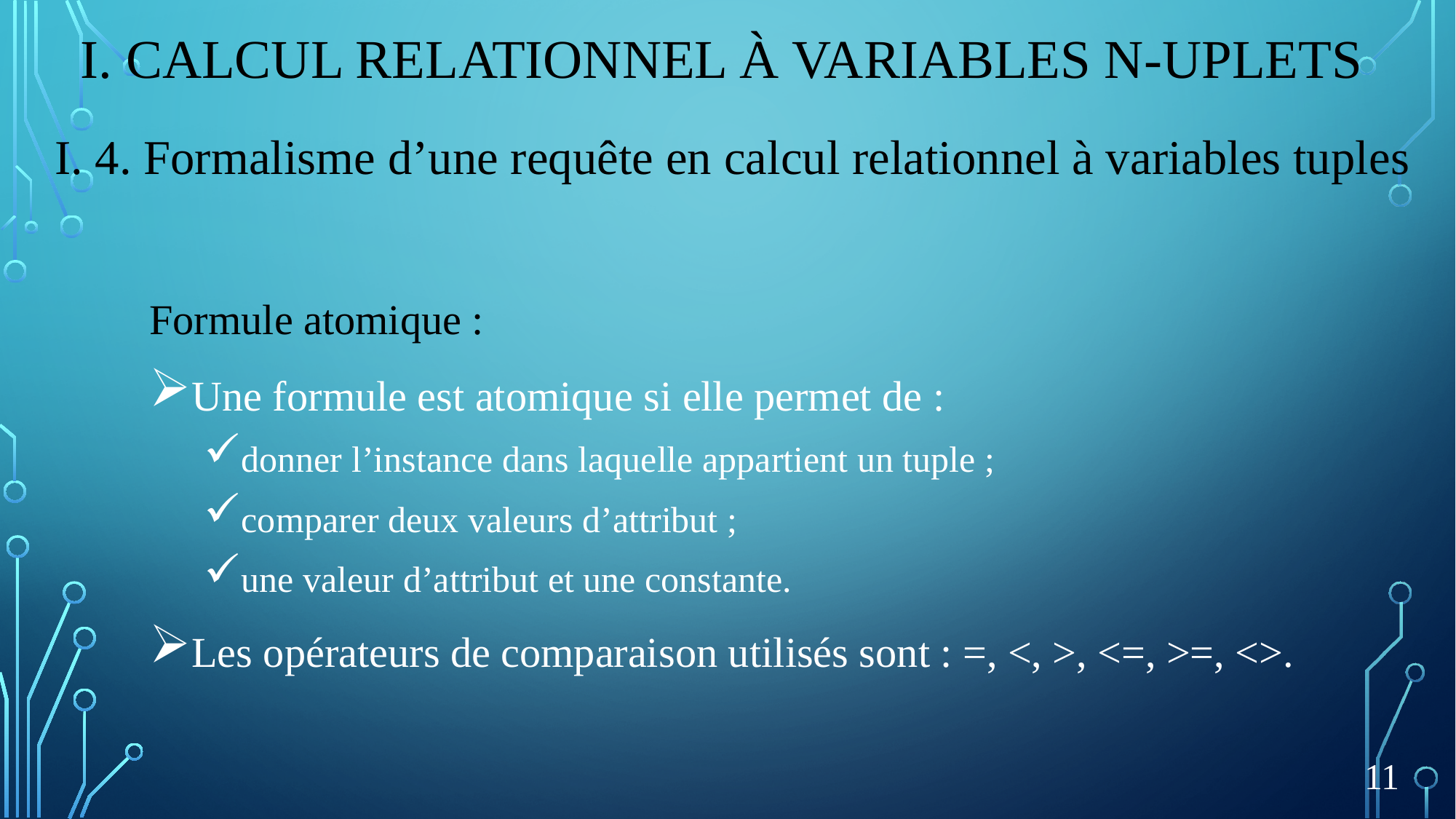

# I. Calcul relationnel à variables n-uplets
I. 4. Formalisme d’une requête en calcul relationnel à variables tuples
Formule atomique :
Une formule est atomique si elle permet de :
donner l’instance dans laquelle appartient un tuple ;
comparer deux valeurs d’attribut ;
une valeur d’attribut et une constante.
Les opérateurs de comparaison utilisés sont : =, <, >, <=, >=, <>.
11